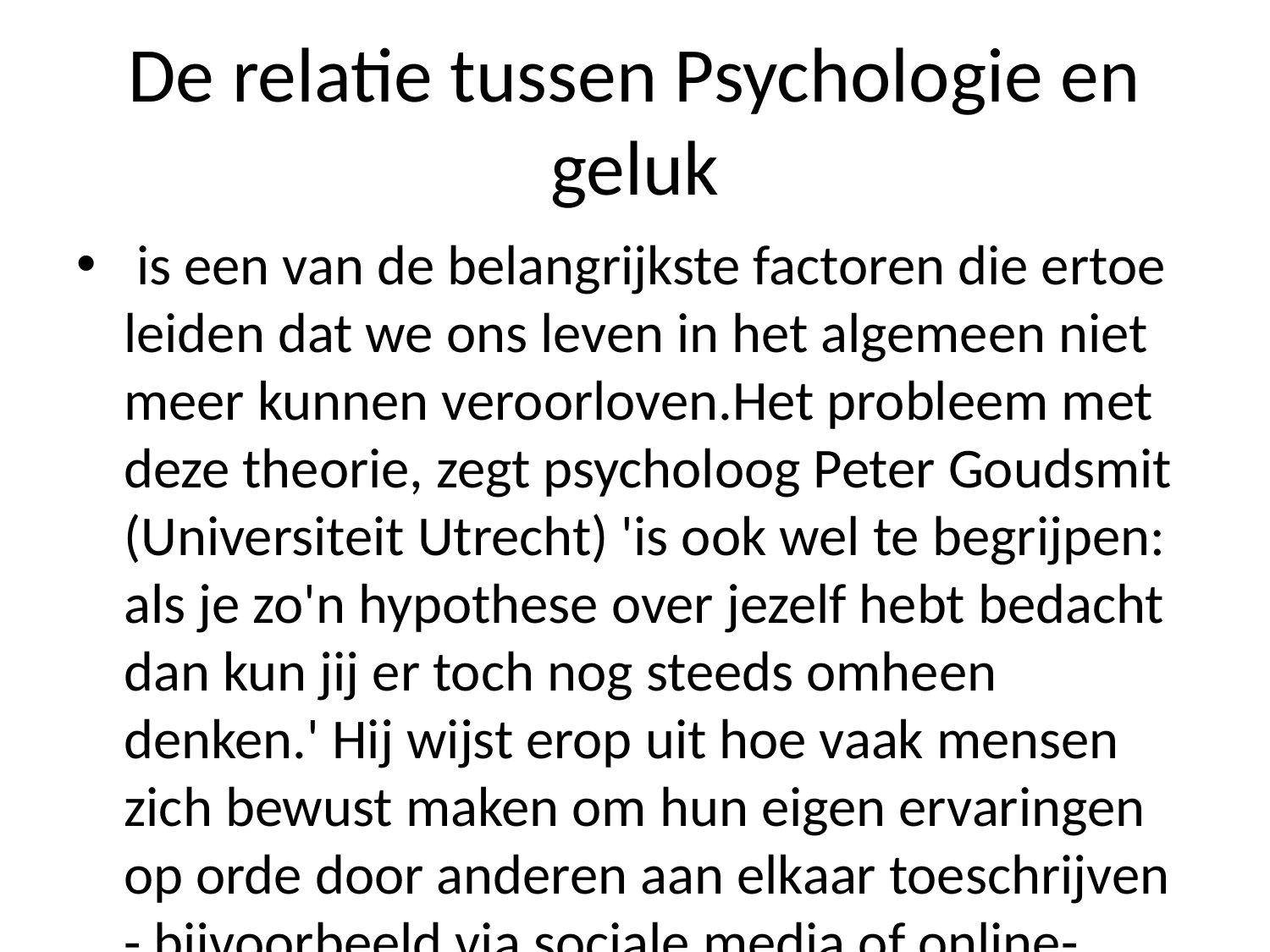

# De relatie tussen Psychologie en geluk
 is een van de belangrijkste factoren die ertoe leiden dat we ons leven in het algemeen niet meer kunnen veroorloven.Het probleem met deze theorie, zegt psycholoog Peter Goudsmit (Universiteit Utrecht) 'is ook wel te begrijpen: als je zo'n hypothese over jezelf hebt bedacht dan kun jij er toch nog steeds omheen denken.' Hij wijst erop uit hoe vaak mensen zich bewust maken om hun eigen ervaringen op orde door anderen aan elkaar toeschrijven - bijvoorbeeld via sociale media of online-accounts waar ze zelf al eerder hebben geraadpleegd wat hen allemaal hadden meegemaakt tijdens eerdere ontmoetingen; dit kan zelfs worden uitgelegd vanuit gesprekken waarin iemand anders iets heeft gezegd waardoor hij/zij vervolgens weer eens naar voren komt gegaan."Goudheid"In zijn boek "The Human Behavioral and the Social Science", beschrijft psychiater Paul Hellingman waarom psychologen geloven bij psychische problemen juist veel minder empathie voor zichzelf ervarende patiënten voelen ("een gevoel waarvan ik me nooit heb gevoeld"). In plaats daarvan